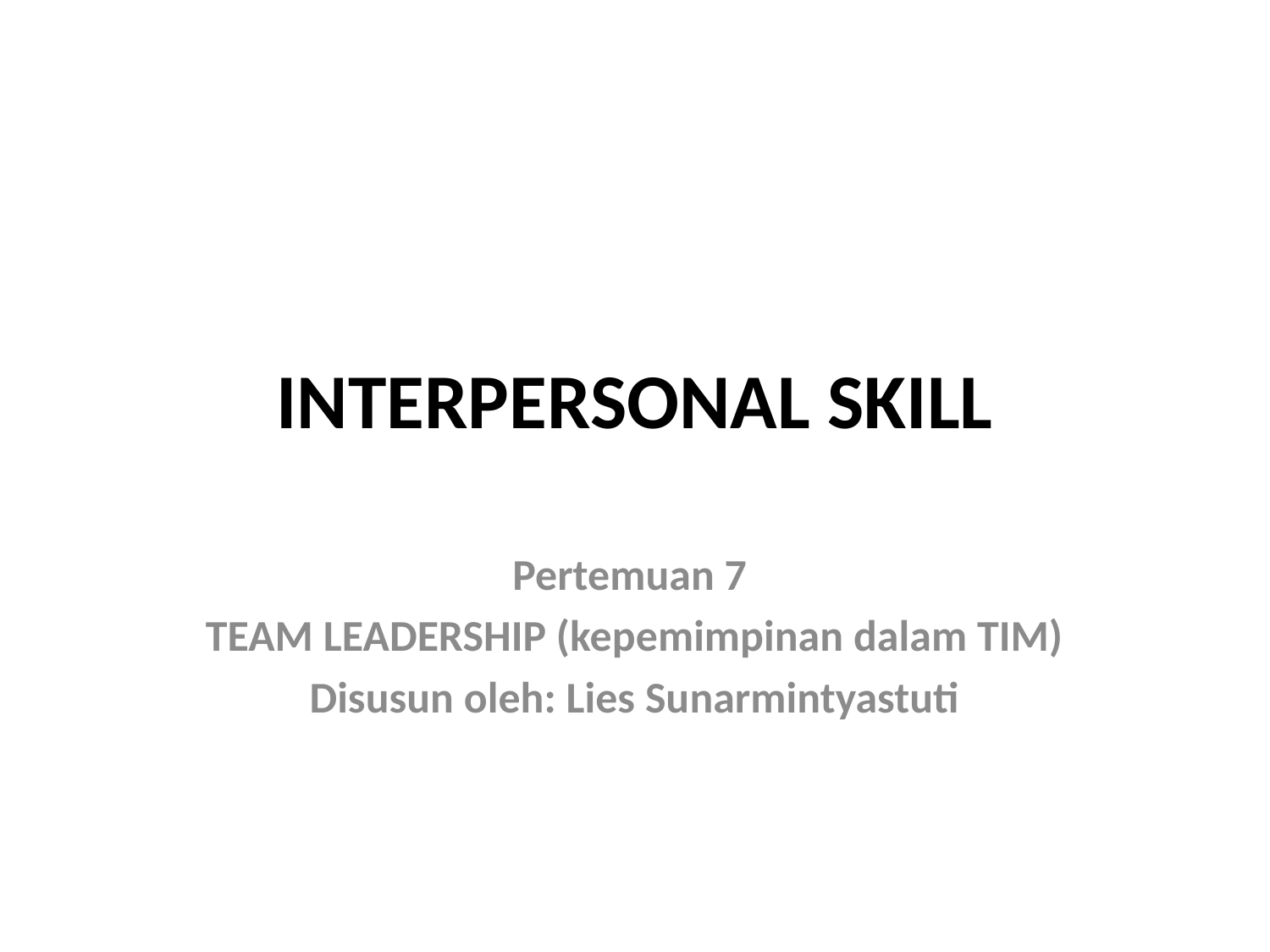

# INTERPERSONAL SKILL
Pertemuan 7
TEAM LEADERSHIP (kepemimpinan dalam TIM)
Disusun oleh: Lies Sunarmintyastuti